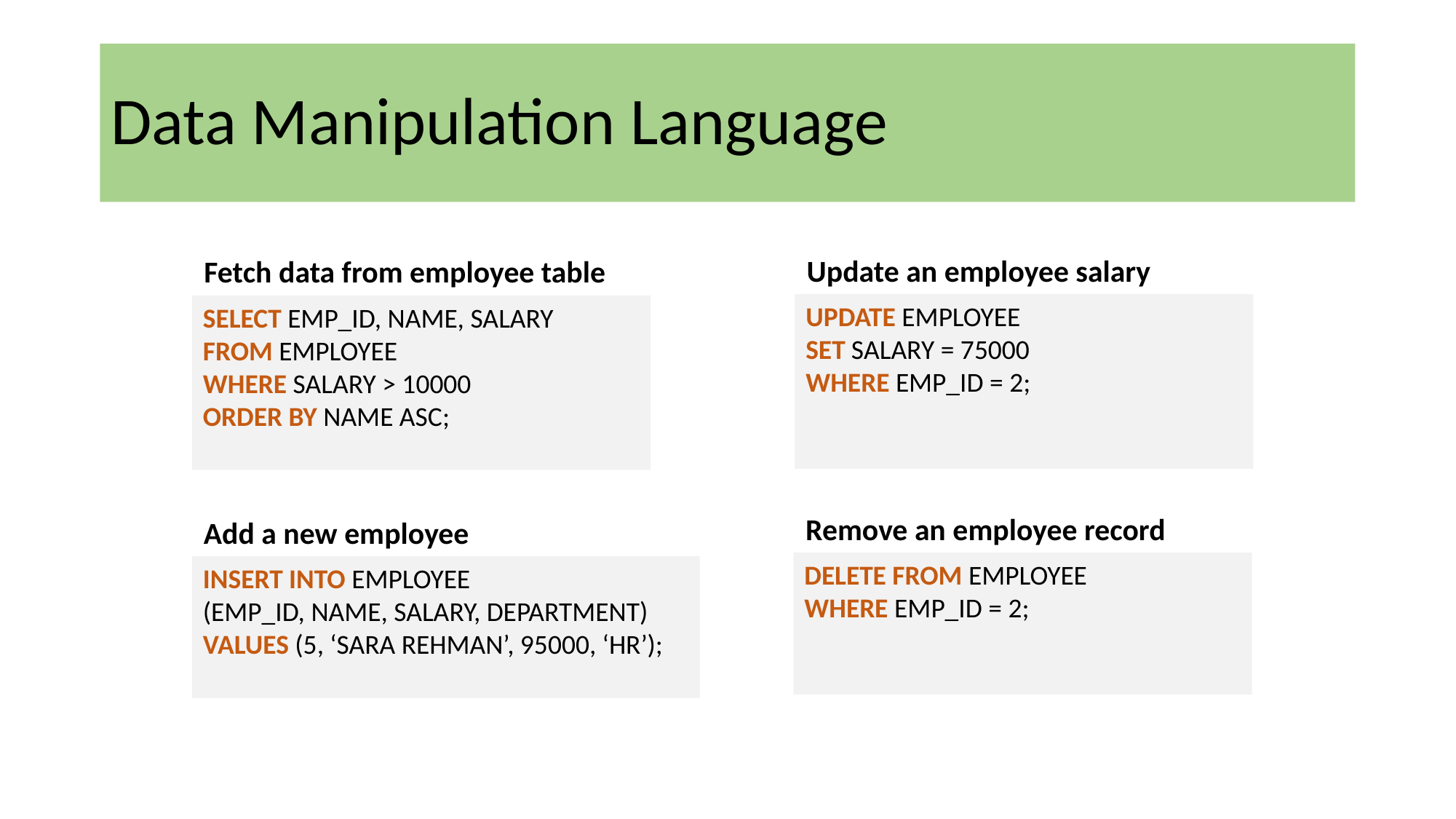

# Data Manipulation Language
Update an employee salary
Fetch data from employee table
UPDATE EMPLOYEE
SET SALARY = 75000
WHERE EMP_ID = 2;

SELECT EMP_ID, NAME, SALARY
FROM EMPLOYEE
WHERE SALARY > 10000
ORDER BY NAME ASC;

Remove an employee record
Add a new employee
DELETE FROM EMPLOYEE
WHERE EMP_ID = 2;

INSERT INTO EMPLOYEE
(EMP_ID, NAME, SALARY, DEPARTMENT)
VALUES (5, ‘SARA REHMAN’, 95000, ‘HR’);